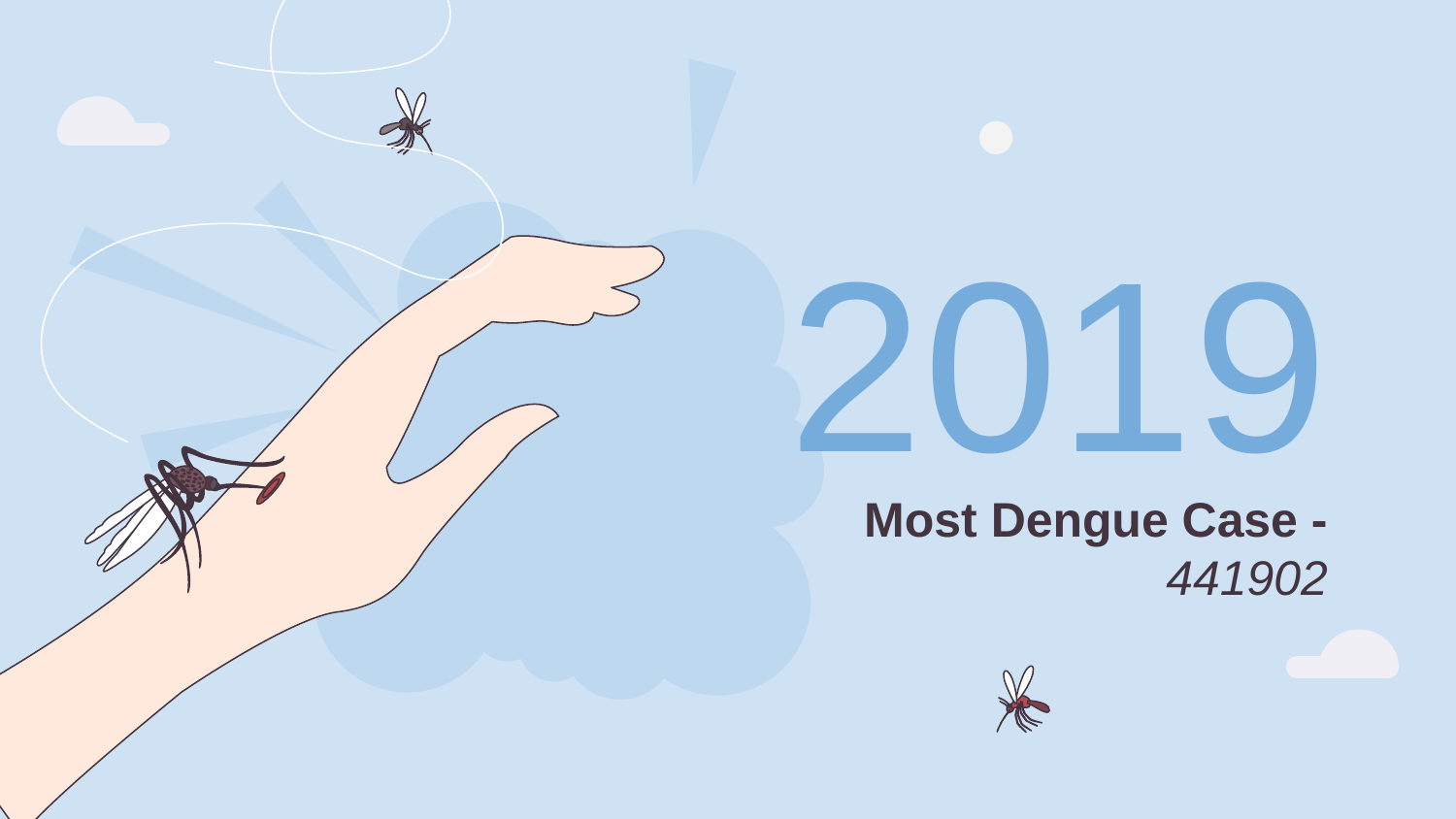

# 2019

Most Dengue Case - 441902